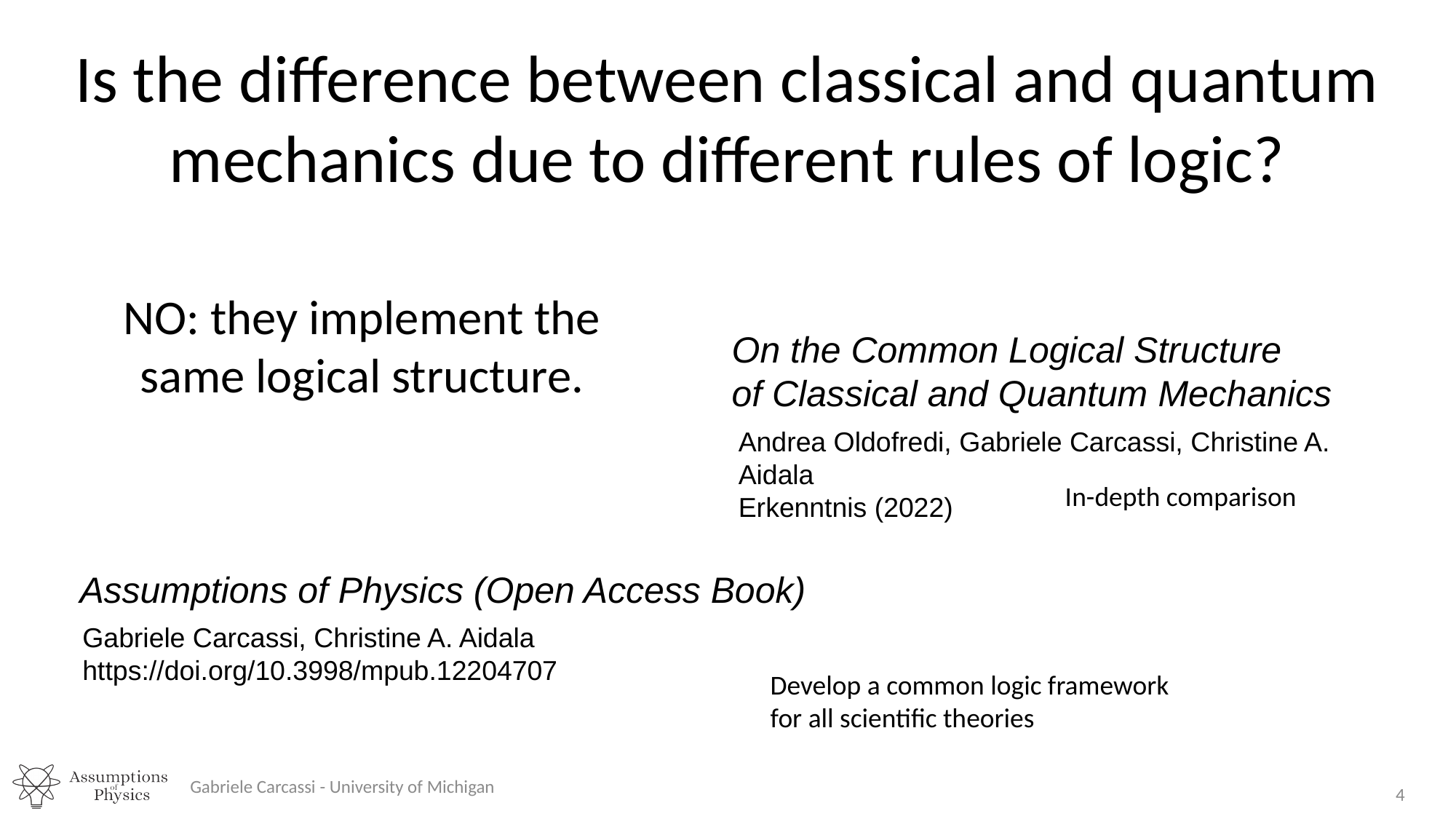

Is the difference between classical and quantum mechanics due to different rules of logic?
NO: they implement the same logical structure.
On the Common Logical Structure
of Classical and Quantum Mechanics
Andrea Oldofredi, Gabriele Carcassi, Christine A. Aidala
Erkenntnis (2022)
In-depth comparison
Assumptions of Physics (Open Access Book)
Gabriele Carcassi, Christine A. Aidala
https://doi.org/10.3998/mpub.12204707
Develop a common logic framework for all scientific theories
Gabriele Carcassi - University of Michigan
4